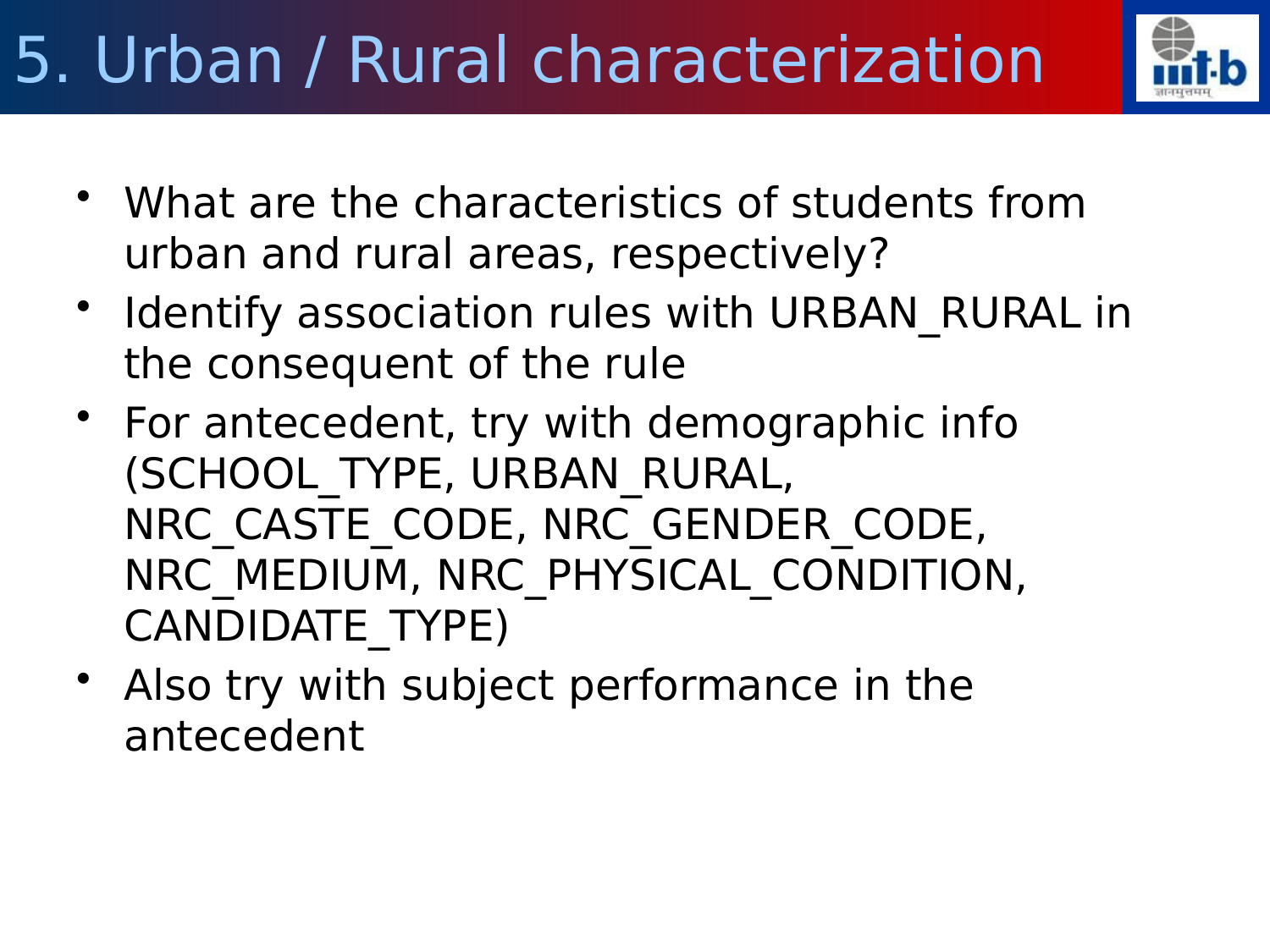

# 5. Urban / Rural characterization
What are the characteristics of students from urban and rural areas, respectively?
Identify association rules with URBAN_RURAL in the consequent of the rule
For antecedent, try with demographic info (SCHOOL_TYPE, URBAN_RURAL, NRC_CASTE_CODE, NRC_GENDER_CODE, NRC_MEDIUM, NRC_PHYSICAL_CONDITION, CANDIDATE_TYPE)
Also try with subject performance in the antecedent